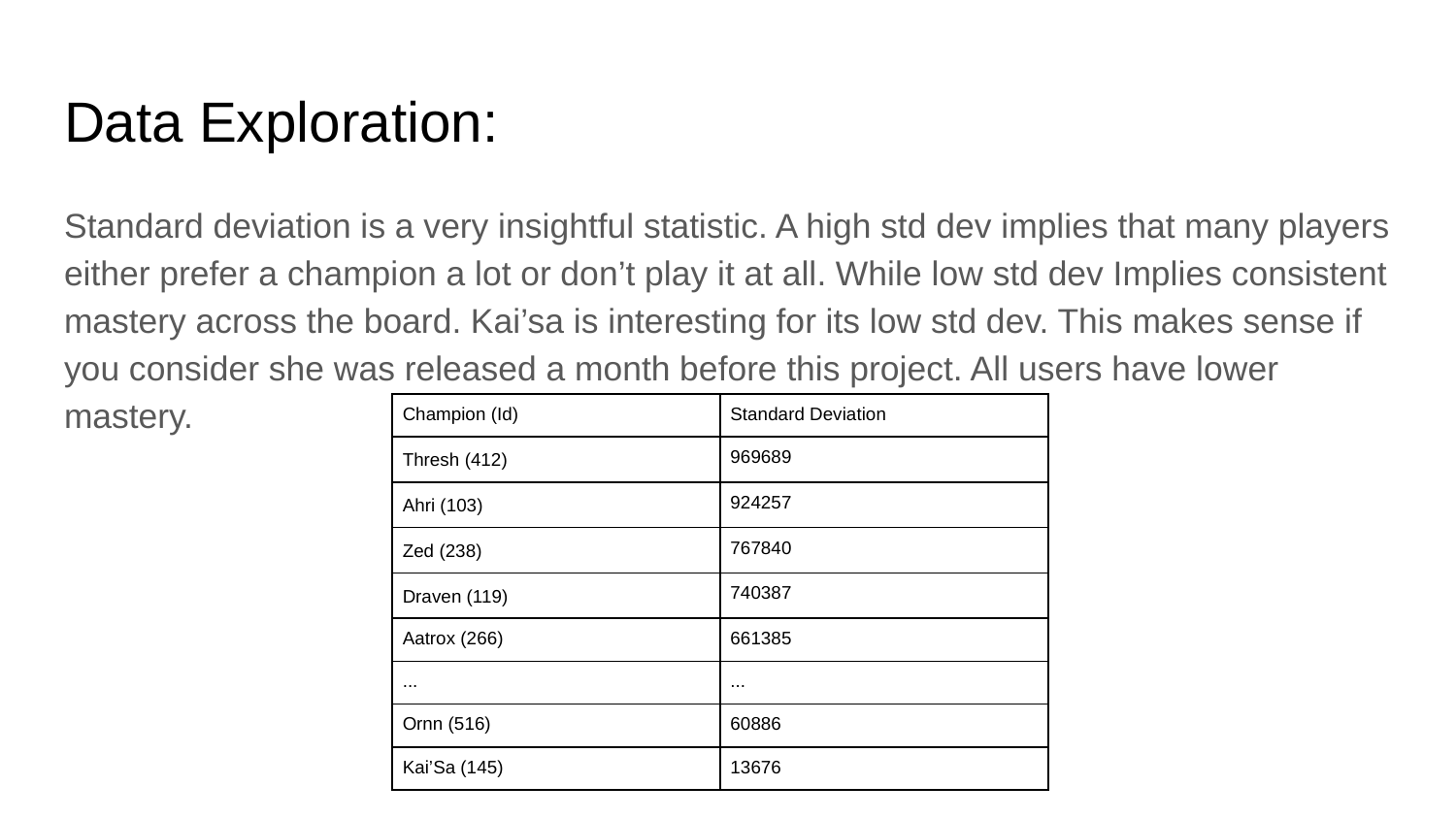

# Data Exploration:
Standard deviation is a very insightful statistic. A high std dev implies that many players either prefer a champion a lot or don’t play it at all. While low std dev Implies consistent mastery across the board. Kai’sa is interesting for its low std dev. This makes sense if you consider she was released a month before this project. All users have lower mastery.
| Champion (Id) | Standard Deviation |
| --- | --- |
| Thresh (412) | 969689 |
| Ahri (103) | 924257 |
| Zed (238) | 767840 |
| Draven (119) | 740387 |
| Aatrox (266) | 661385 |
| ... | ... |
| Ornn (516) | 60886 |
| Kai’Sa (145) | 13676 |